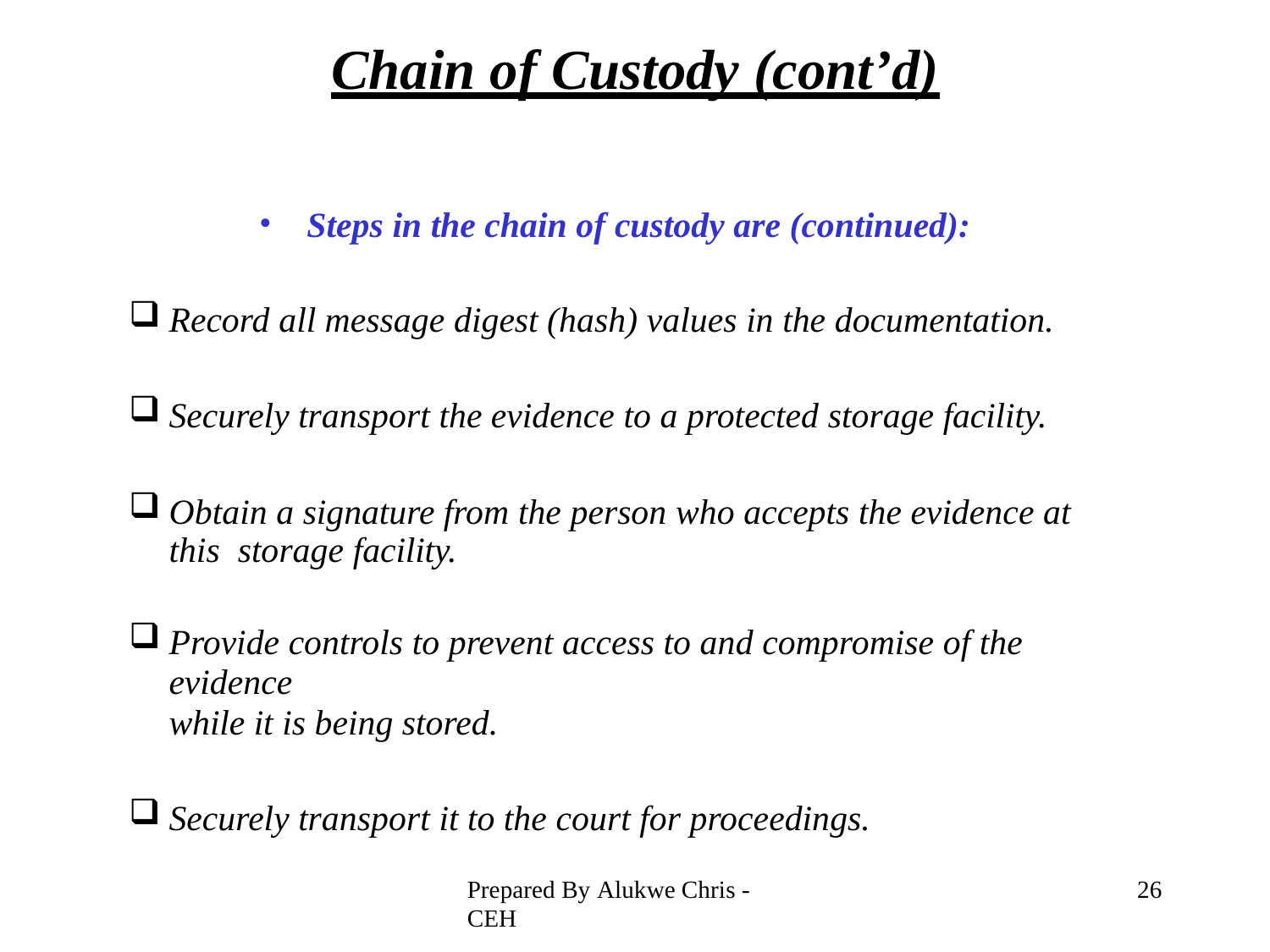

# Chain of Custody (cont’d)
Steps in the chain of custody are (continued):

Record all message digest (hash) values in the documentation.

Securely transport the evidence to a protected storage facility.

Obtain a signature from the person who accepts the evidence at this  storage facility.

Provide controls to prevent access to and compromise of the evidence
while it is being stored.

Securely transport it to the court for proceedings.
Prepared By Alukwe Chris - CEH
26